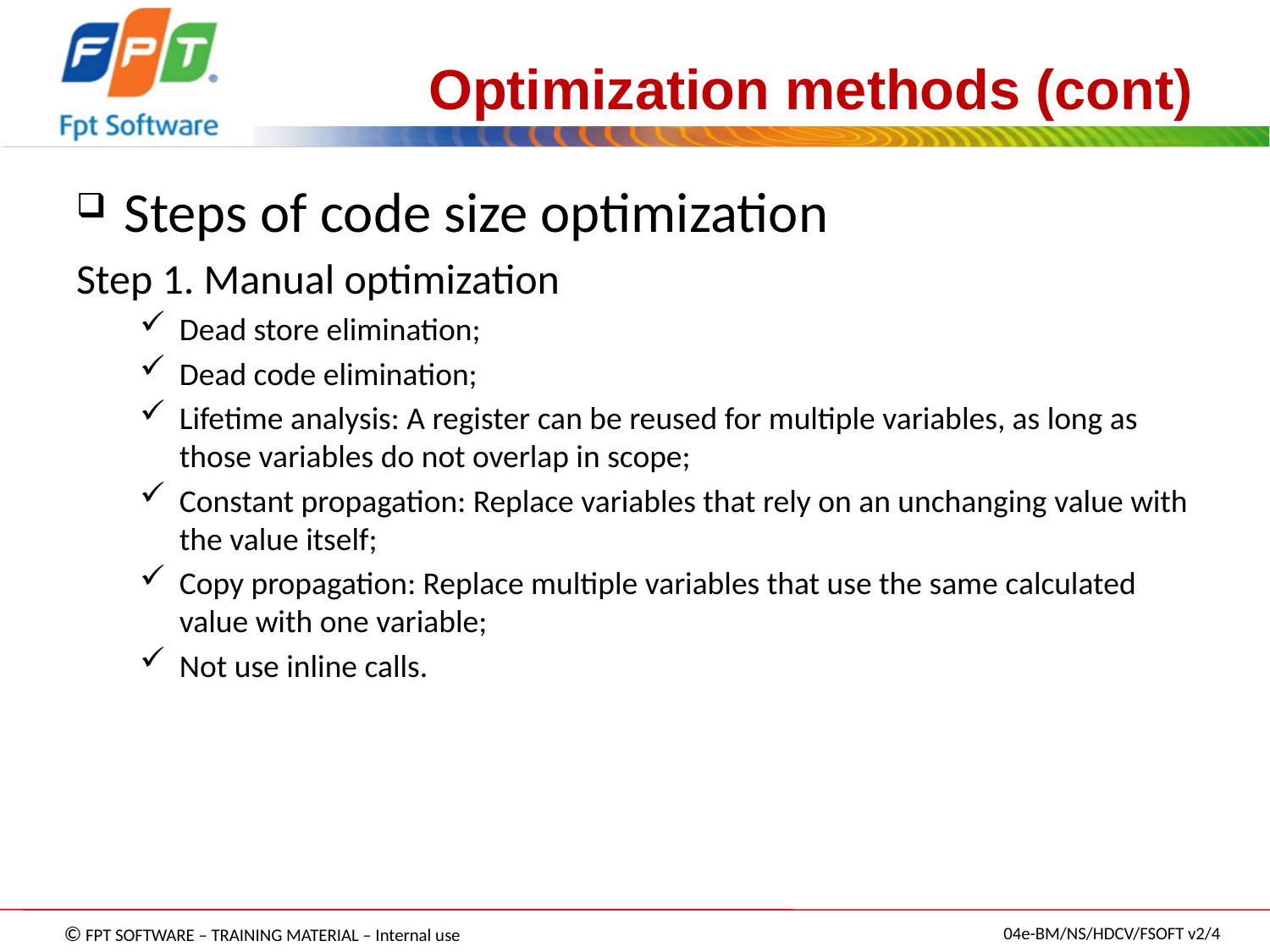

# Optimization methods (cont)
Steps of code size optimization
Step 1. Manual optimization
Dead store elimination;
Dead code elimination;
Lifetime analysis: A register can be reused for multiple variables, as long as those variables do not overlap in scope;
Constant propagation: Replace variables that rely on an unchanging value with the value itself;
Copy propagation: Replace multiple variables that use the same calculated value with one variable;
Not use inline calls.